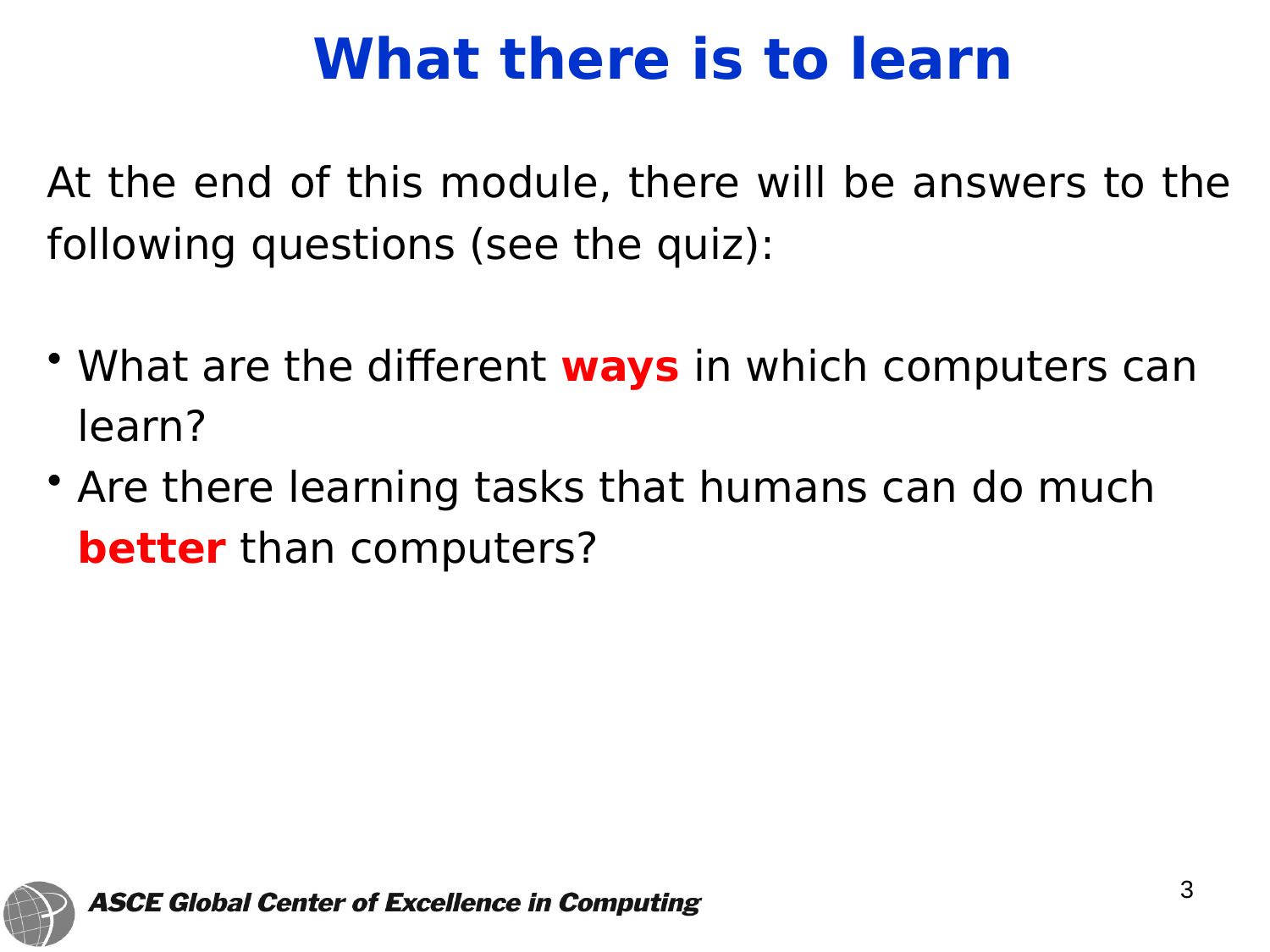

What there is to learn
At the end of this module, there will be answers to the following questions (see the quiz):

What are the different ways in which computers can learn?
Are there learning tasks that humans can do much better than computers?

3